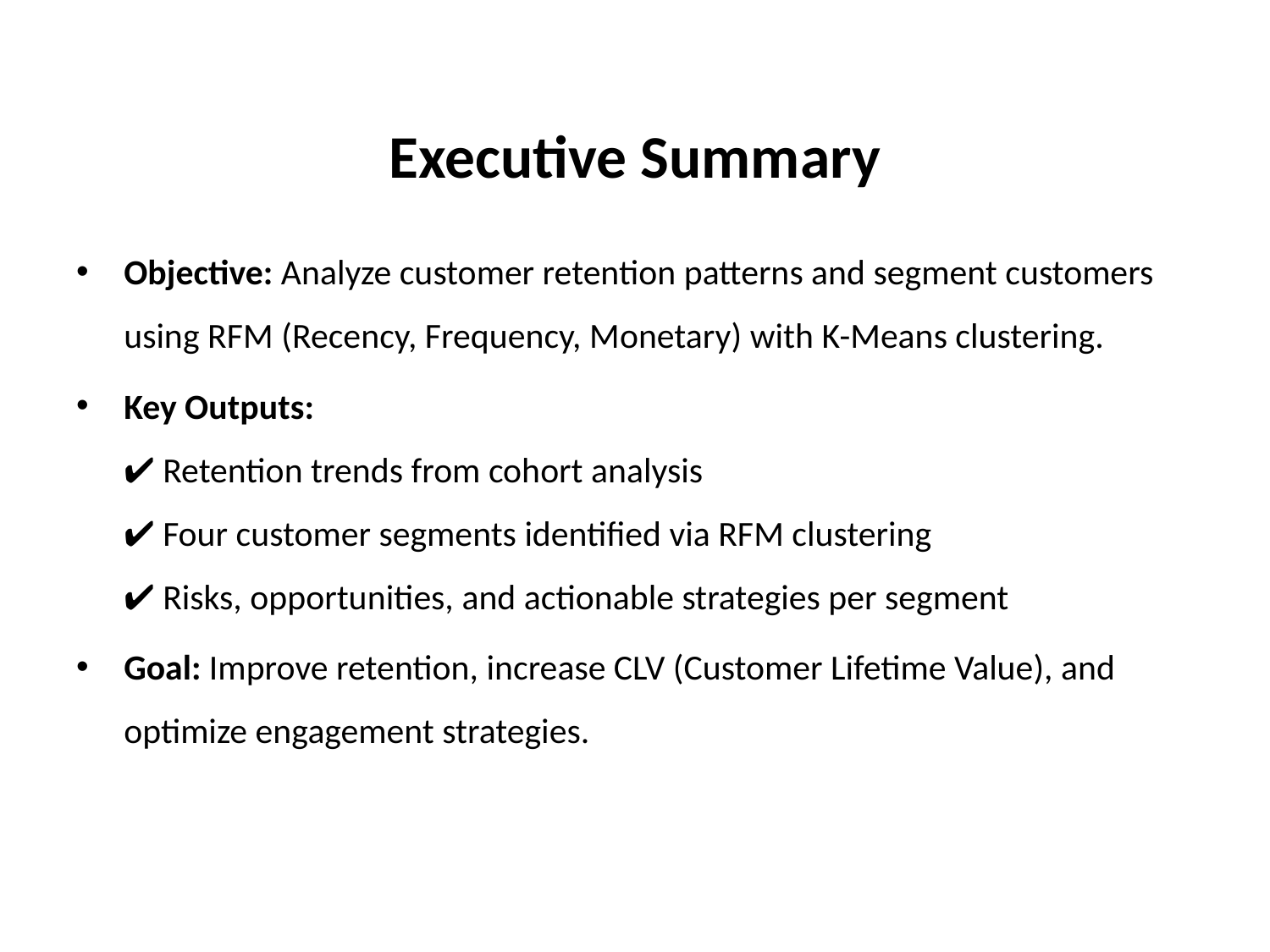

# Executive Summary
Objective: Analyze customer retention patterns and segment customers using RFM (Recency, Frequency, Monetary) with K-Means clustering.
Key Outputs:
✔ Retention trends from cohort analysis
✔ Four customer segments identified via RFM clustering
✔ Risks, opportunities, and actionable strategies per segment
Goal: Improve retention, increase CLV (Customer Lifetime Value), and optimize engagement strategies.